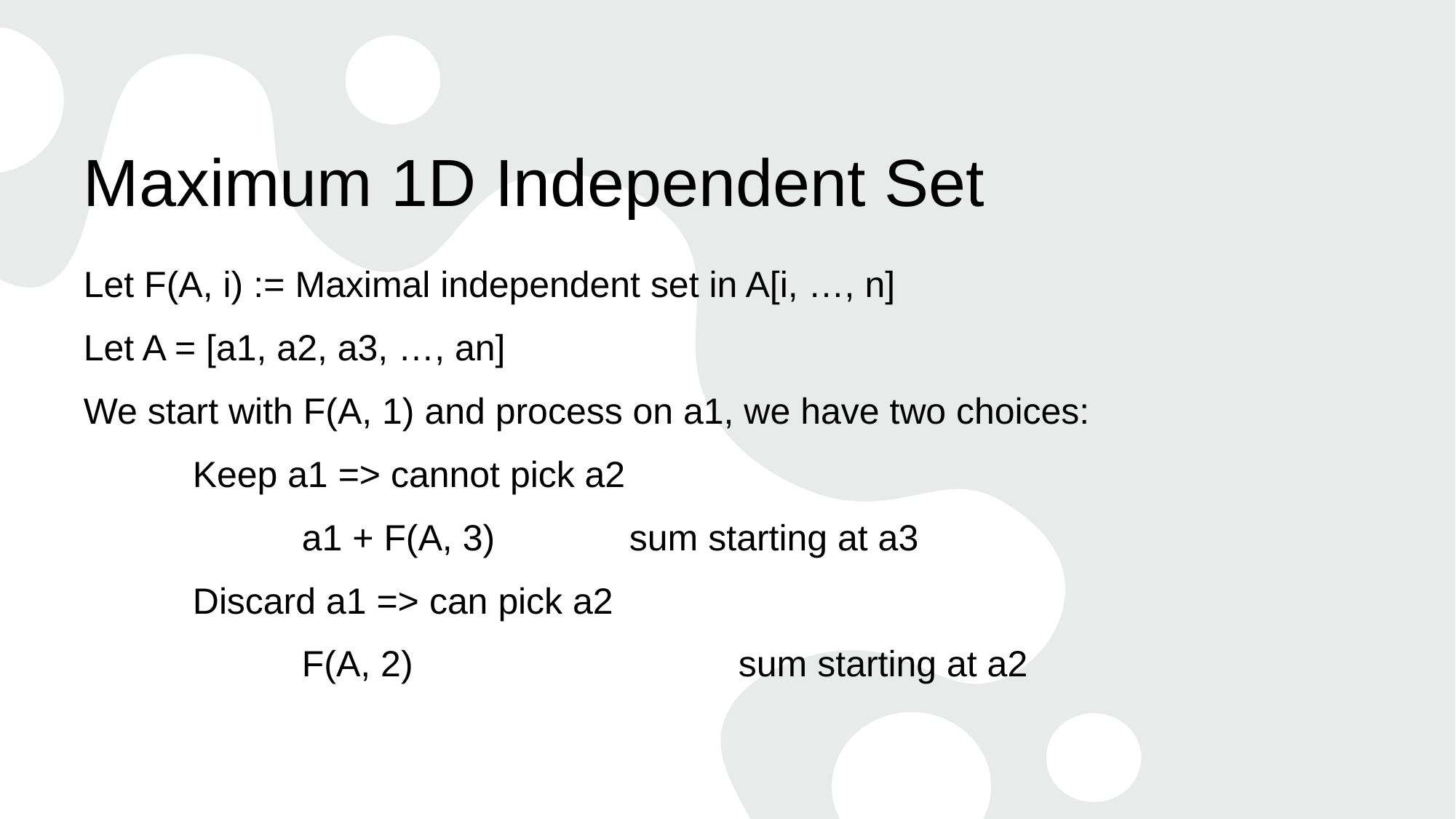

# Maximum 1D Independent Set
Let F(A, i) := Maximal independent set in A[i, …, n]
Let A = [a1, a2, a3, …, an]
We start with F(A, 1) and process on a1, we have two choices:
	Keep a1 => cannot pick a2
		a1 + F(A, 3)		sum starting at a3
	Discard a1 => can pick a2
		F(A, 2)			sum starting at a2